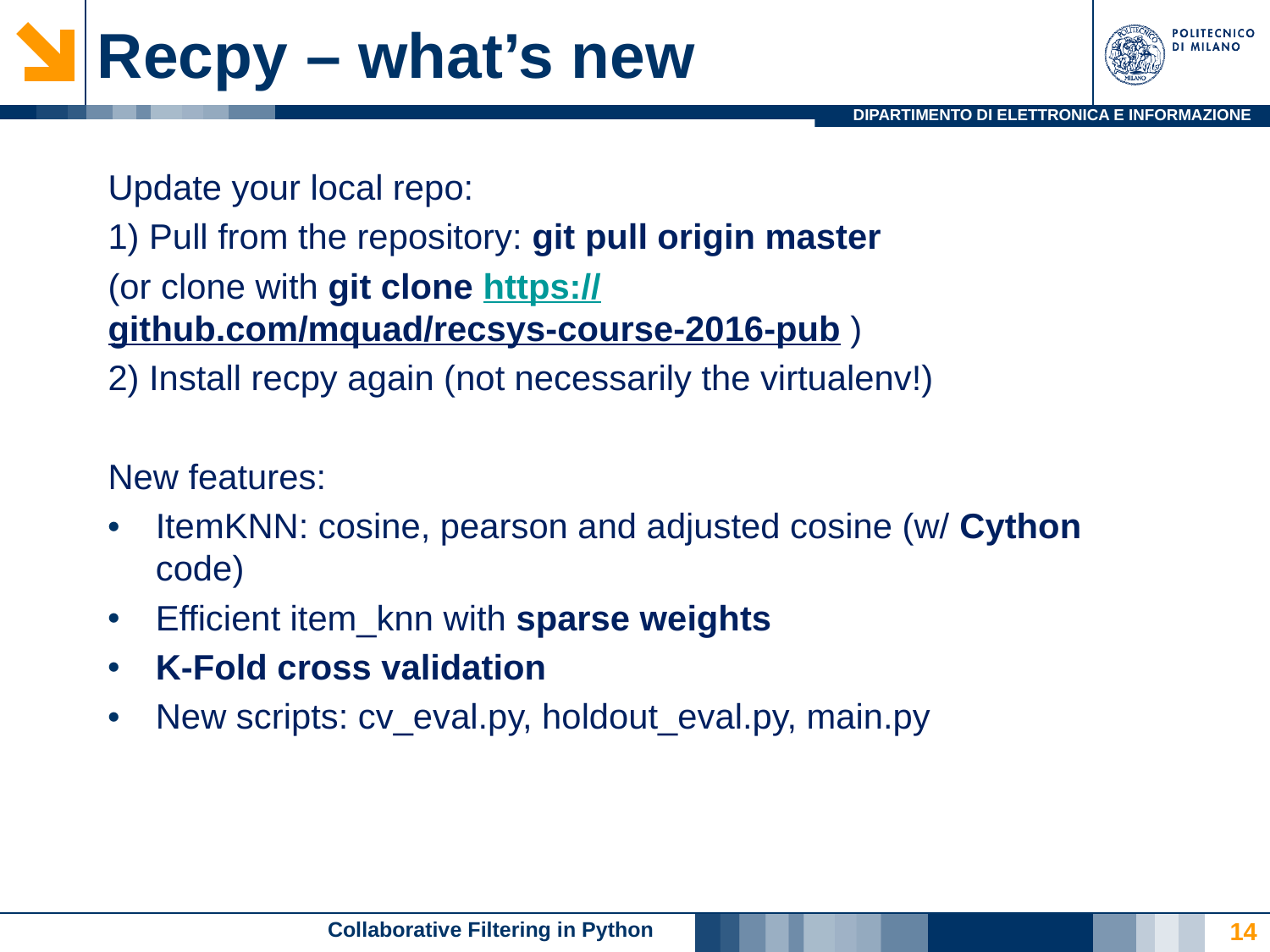

# Recpy – what’s new
Update your local repo:
1) Pull from the repository: git pull origin master
(or clone with git clone https://github.com/mquad/recsys-course-2016-pub )
2) Install recpy again (not necessarily the virtualenv!)

New features:
ItemKNN: cosine, pearson and adjusted cosine (w/ Cython code)
Efficient item_knn with sparse weights
K-Fold cross validation
New scripts: cv_eval.py, holdout_eval.py, main.py

Collaborative Filtering in Python
14